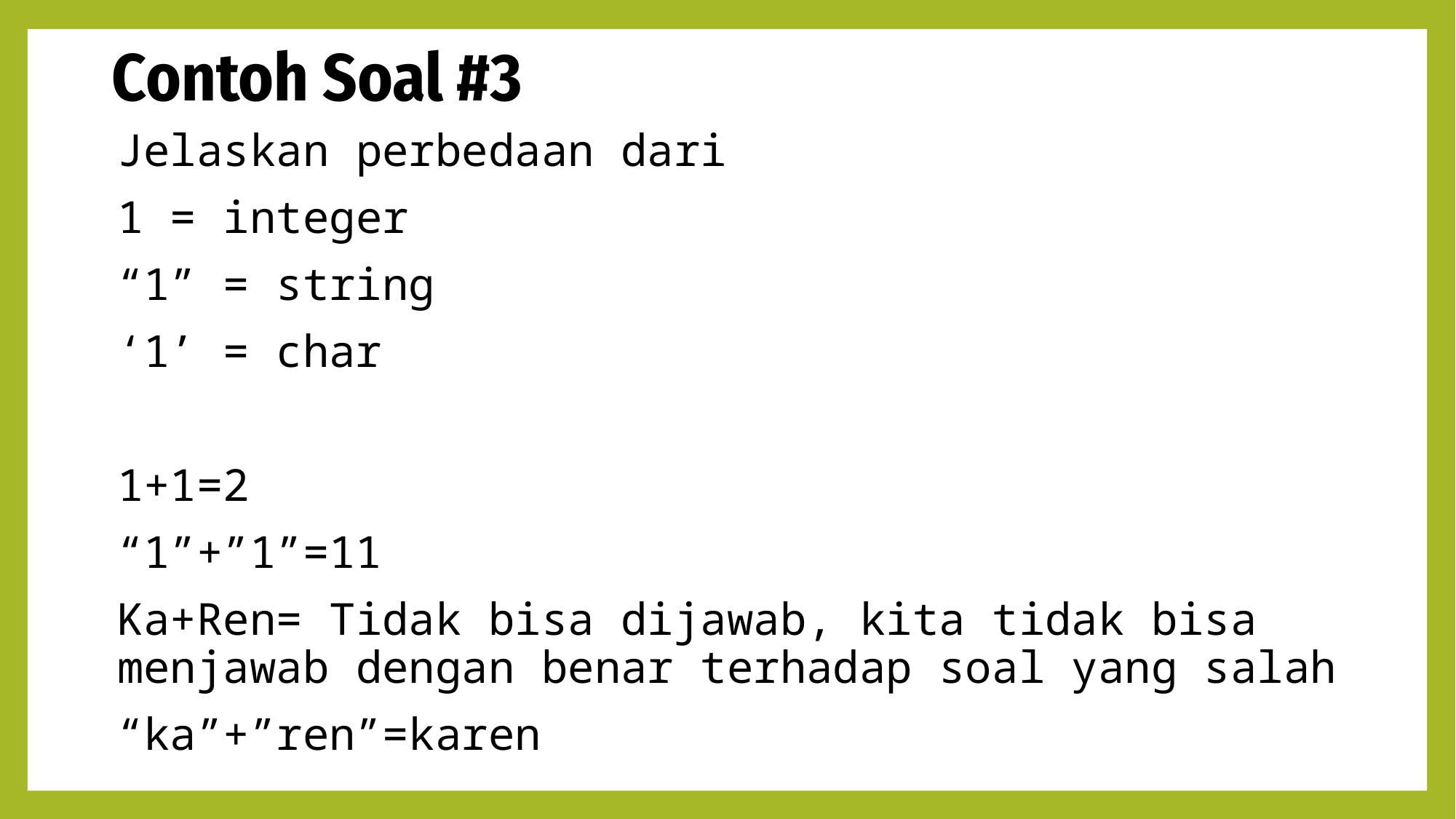

# Contoh Soal #3
Jelaskan perbedaan dari
1 = integer
“1” = string
‘1’ = char

1+1=2
“1”+”1”=11
Ka+Ren= Tidak bisa dijawab, kita tidak bisa menjawab dengan benar terhadap soal yang salah
“ka”+”ren”=karen